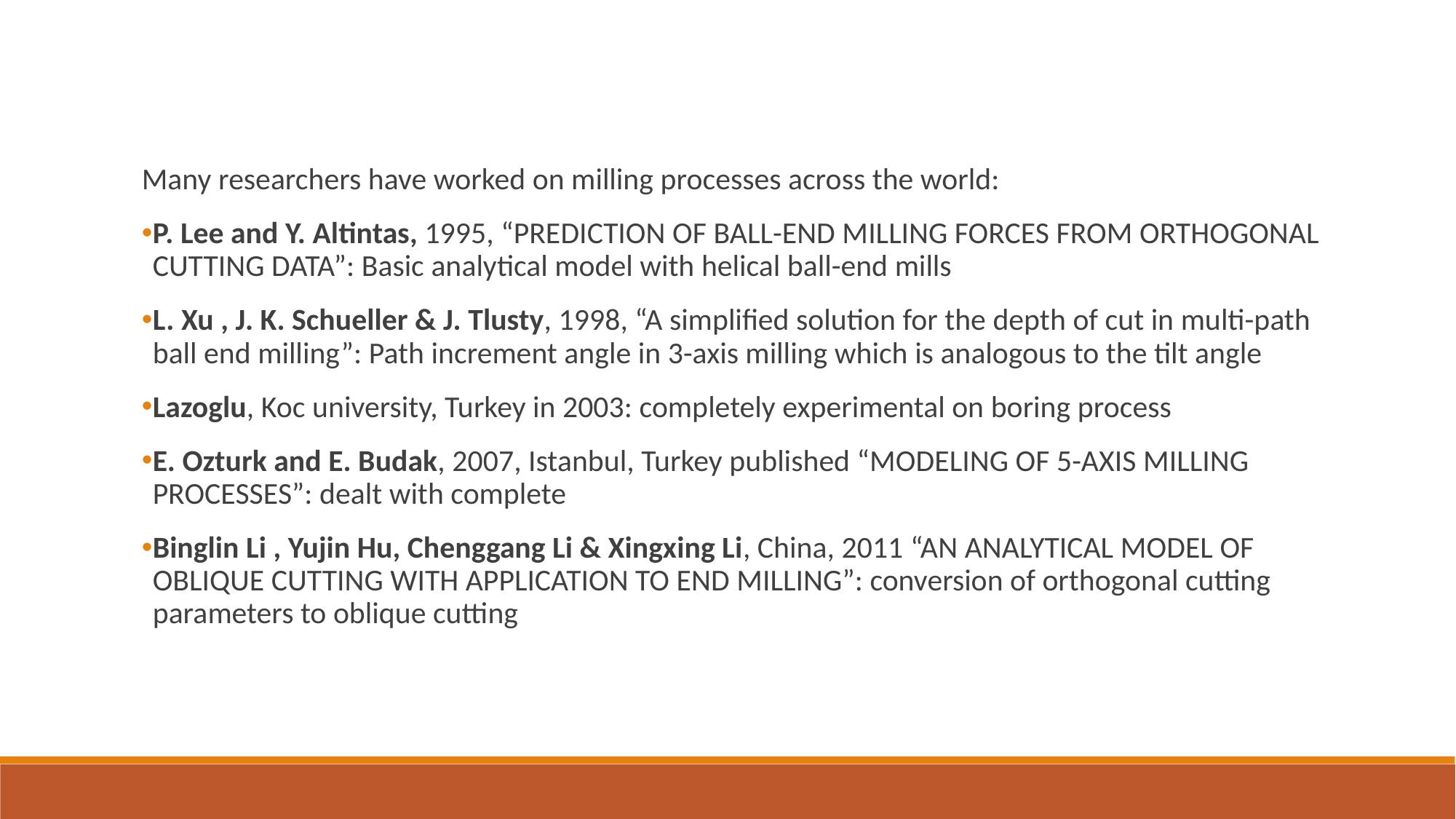

Many researchers have worked on milling processes across the world:
P. Lee and Y. Altintas, 1995, “PREDICTION OF BALL-END MILLING FORCES FROM ORTHOGONAL CUTTING DATA”: Basic analytical model with helical ball-end mills
L. Xu , J. K. Schueller & J. Tlusty, 1998, “A simplified solution for the depth of cut in multi-path ball end milling”: Path increment angle in 3-axis milling which is analogous to the tilt angle
Lazoglu, Koc university, Turkey in 2003: completely experimental on boring process
E. Ozturk and E. Budak, 2007, Istanbul, Turkey published “MODELING OF 5-AXIS MILLING PROCESSES”: dealt with complete
Binglin Li , Yujin Hu, Chenggang Li & Xingxing Li, China, 2011 “AN ANALYTICAL MODEL OF OBLIQUE CUTTING WITH APPLICATION TO END MILLING”: conversion of orthogonal cutting parameters to oblique cutting